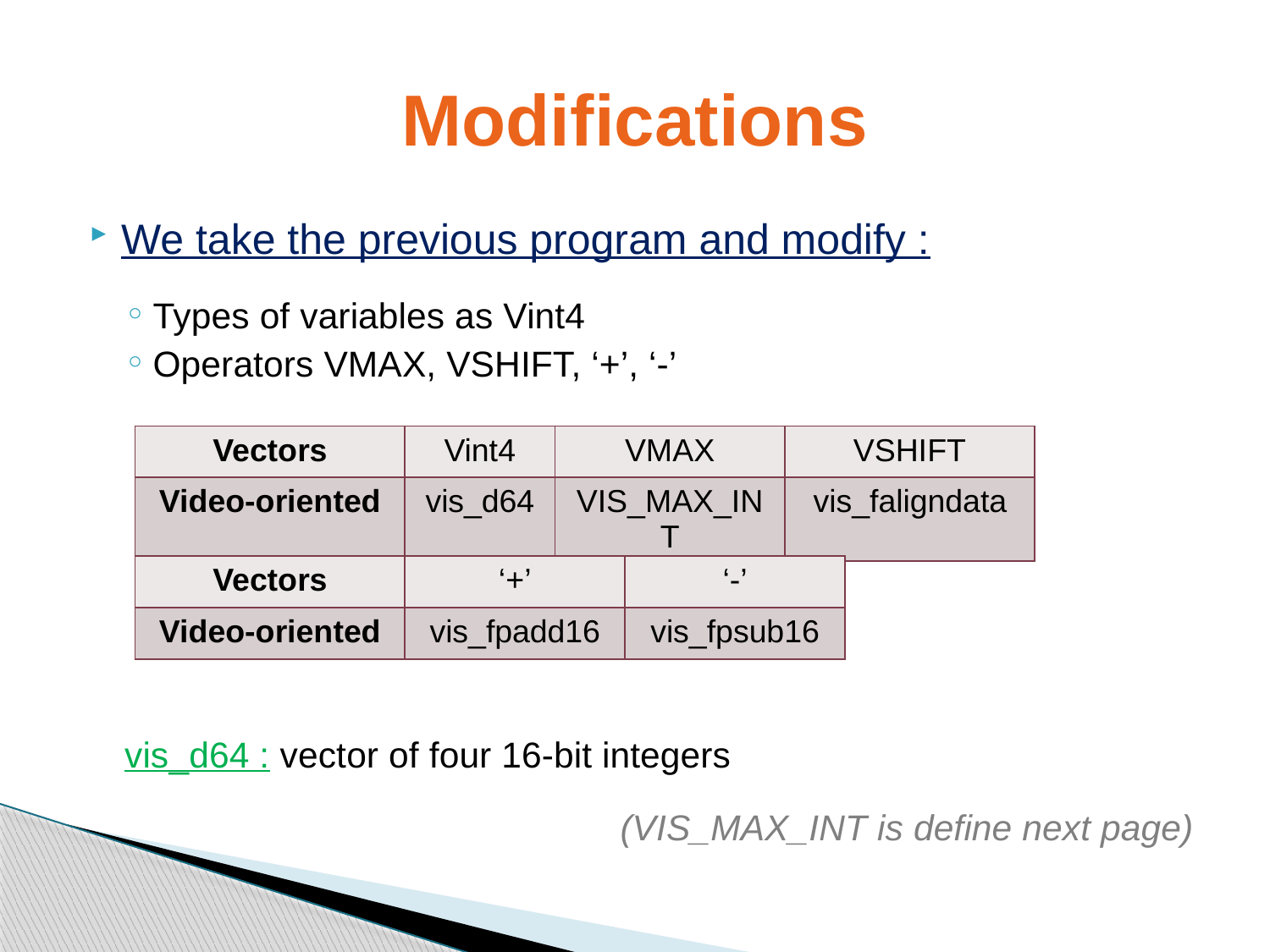

# Modifications
We take the previous program and modify :

Types of variables as Vint4
Operators VMAX, VSHIFT, ‘+’, ‘-’

vis_d64 : vector of four 16-bit integers

(VIS_MAX_INT is define next page)
| Vectors | Vint4 | VMAX | VSHIFT |
| --- | --- | --- | --- |
| Video-oriented | vis\_d64 | VIS\_MAX\_INT | vis\_faligndata |
| Vectors | ‘+’ | ‘-’ |
| --- | --- | --- |
| Video-oriented | vis\_fpadd16 | vis\_fpsub16 |